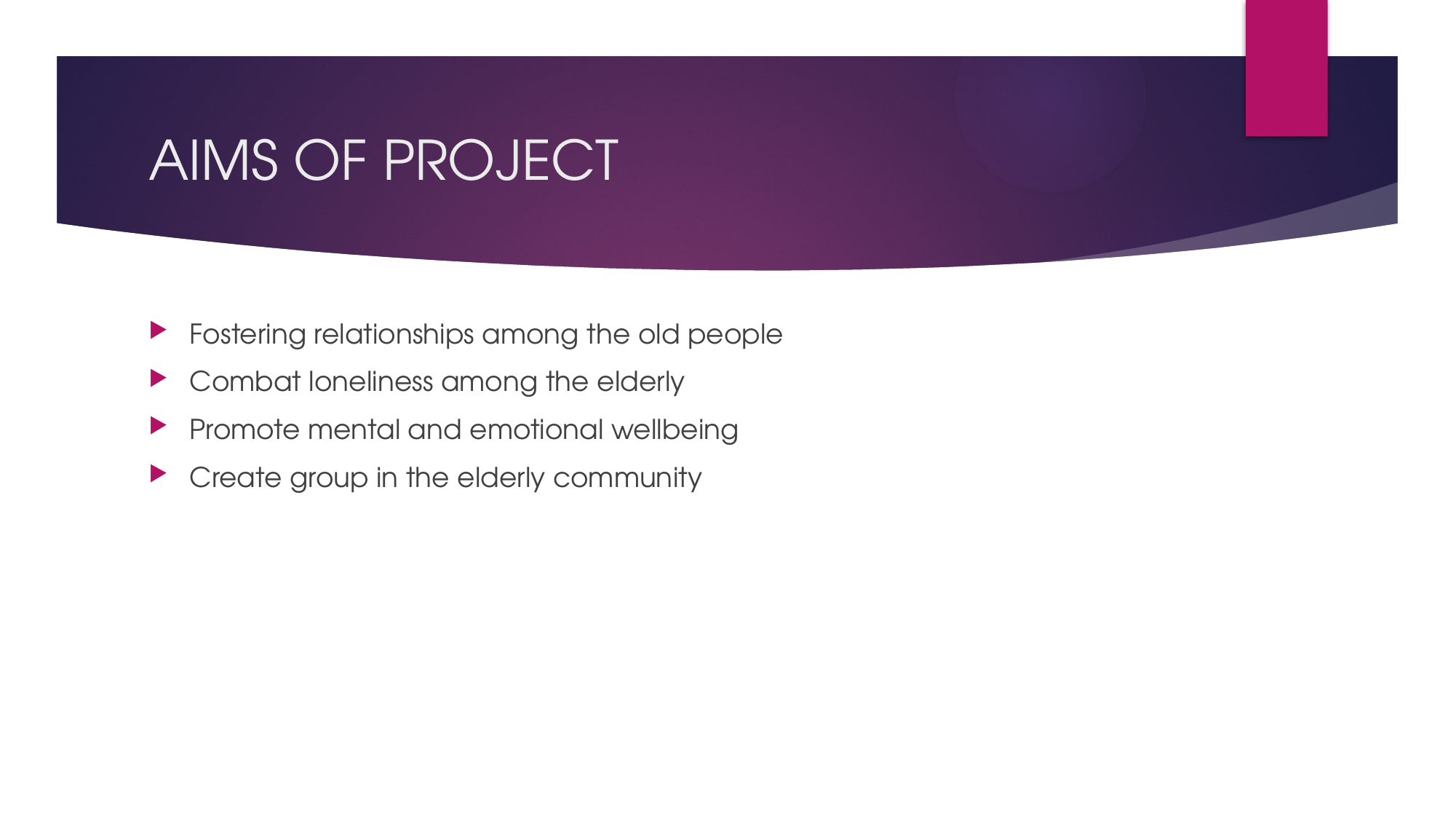

# AIMS OF PROJECT
Fostering relationships among the old people
Combat loneliness among the elderly
Promote mental and emotional wellbeing
Create group in the elderly community